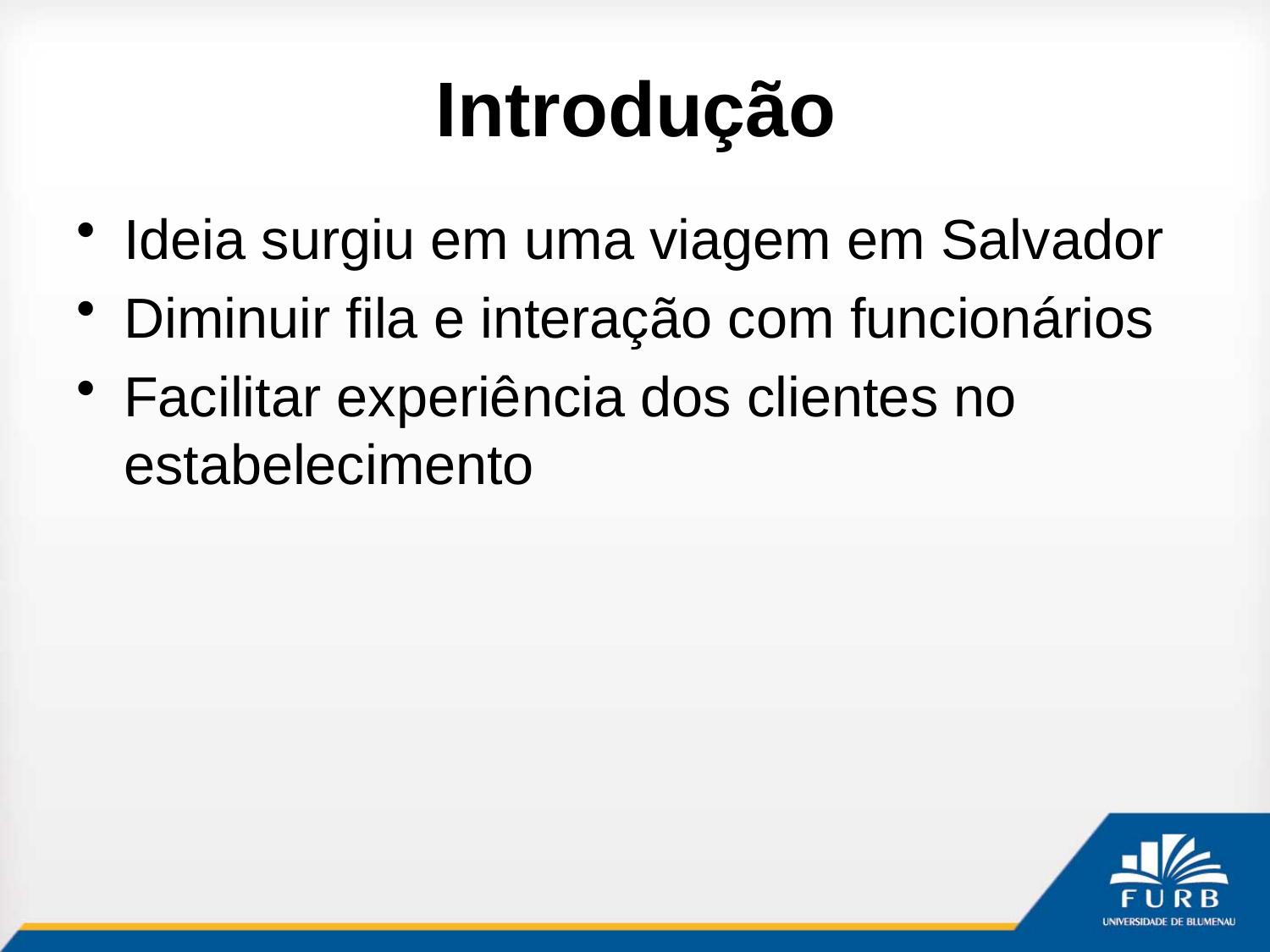

# Introdução
Ideia surgiu em uma viagem em Salvador
Diminuir fila e interação com funcionários
Facilitar experiência dos clientes no estabelecimento